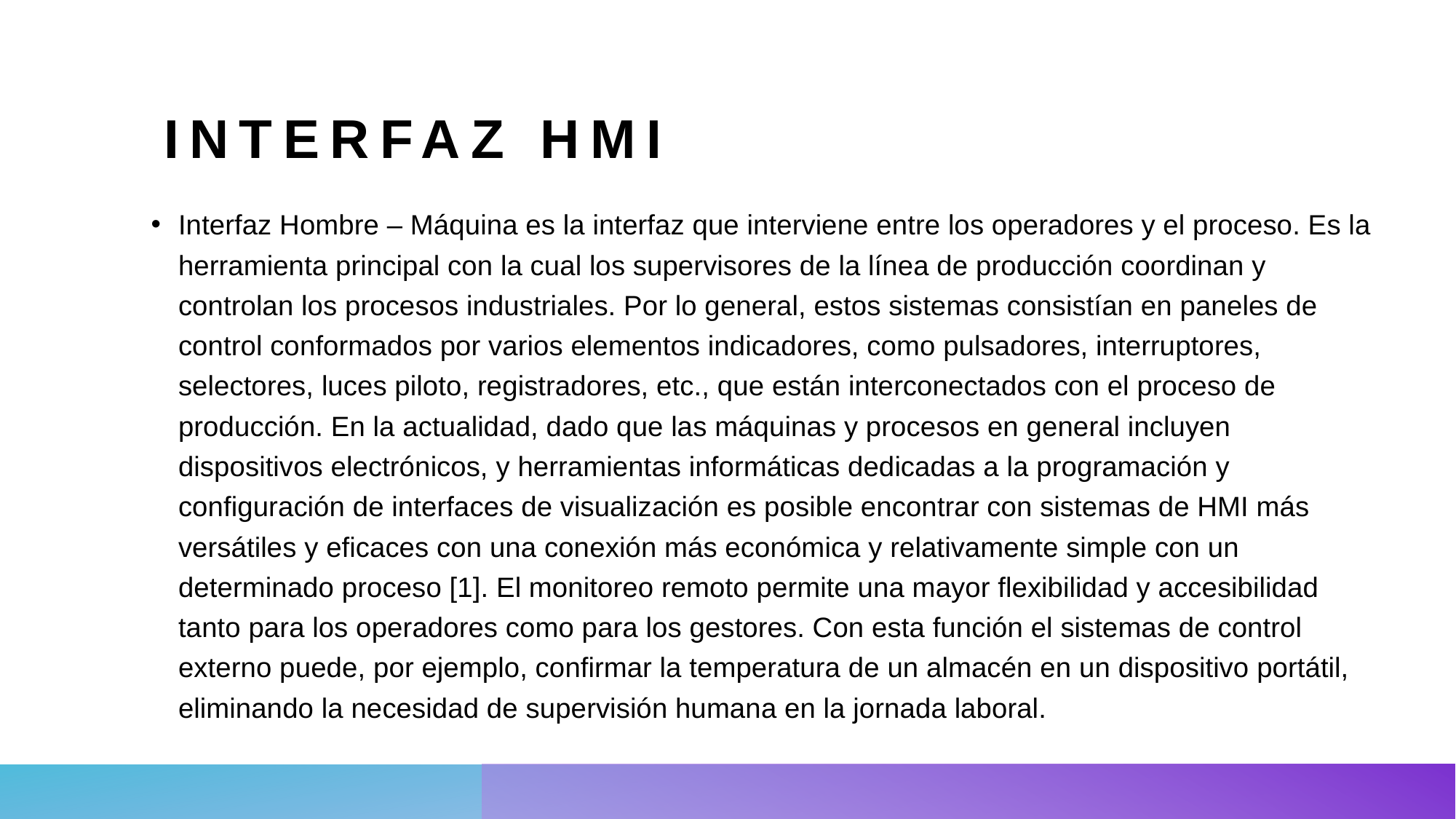

# Interfaz HMI
Interfaz Hombre – Máquina es la interfaz que interviene entre los operadores y el proceso. Es la herramienta principal con la cual los supervisores de la línea de producción coordinan y controlan los procesos industriales. Por lo general, estos sistemas consistían en paneles de control conformados por varios elementos indicadores, como pulsadores, interruptores, selectores, luces piloto, registradores, etc., que están interconectados con el proceso de producción. En la actualidad, dado que las máquinas y procesos en general incluyen dispositivos electrónicos, y herramientas informáticas dedicadas a la programación y configuración de interfaces de visualización es posible encontrar con sistemas de HMI más versátiles y eficaces con una conexión más económica y relativamente simple con un determinado proceso [1]. El monitoreo remoto permite una mayor flexibilidad y accesibilidad tanto para los operadores como para los gestores. Con esta función el sistemas de control externo puede, por ejemplo, confirmar la temperatura de un almacén en un dispositivo portátil, eliminando la necesidad de supervisión humana en la jornada laboral.